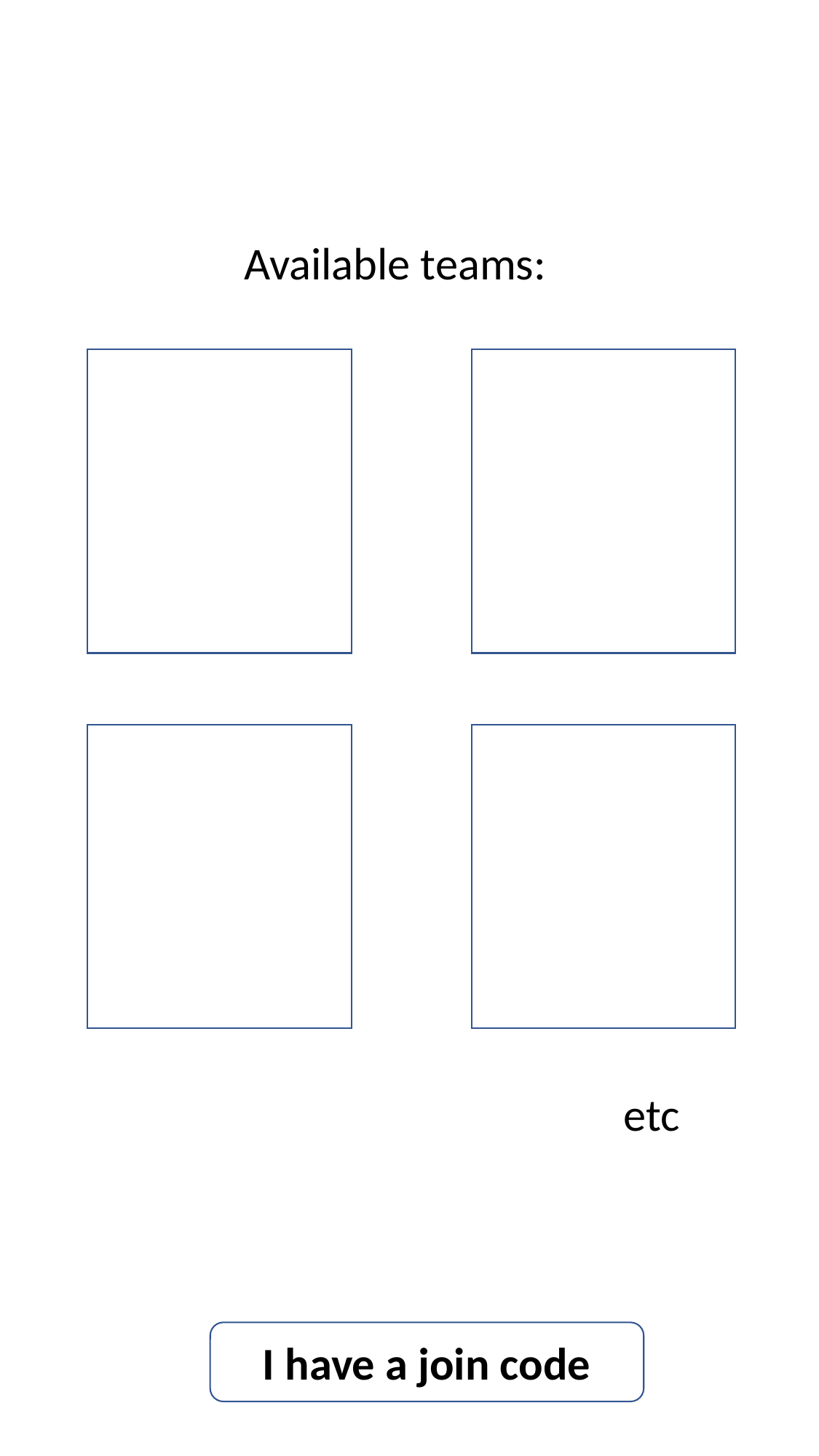

Available teams:

etc

I have a join code